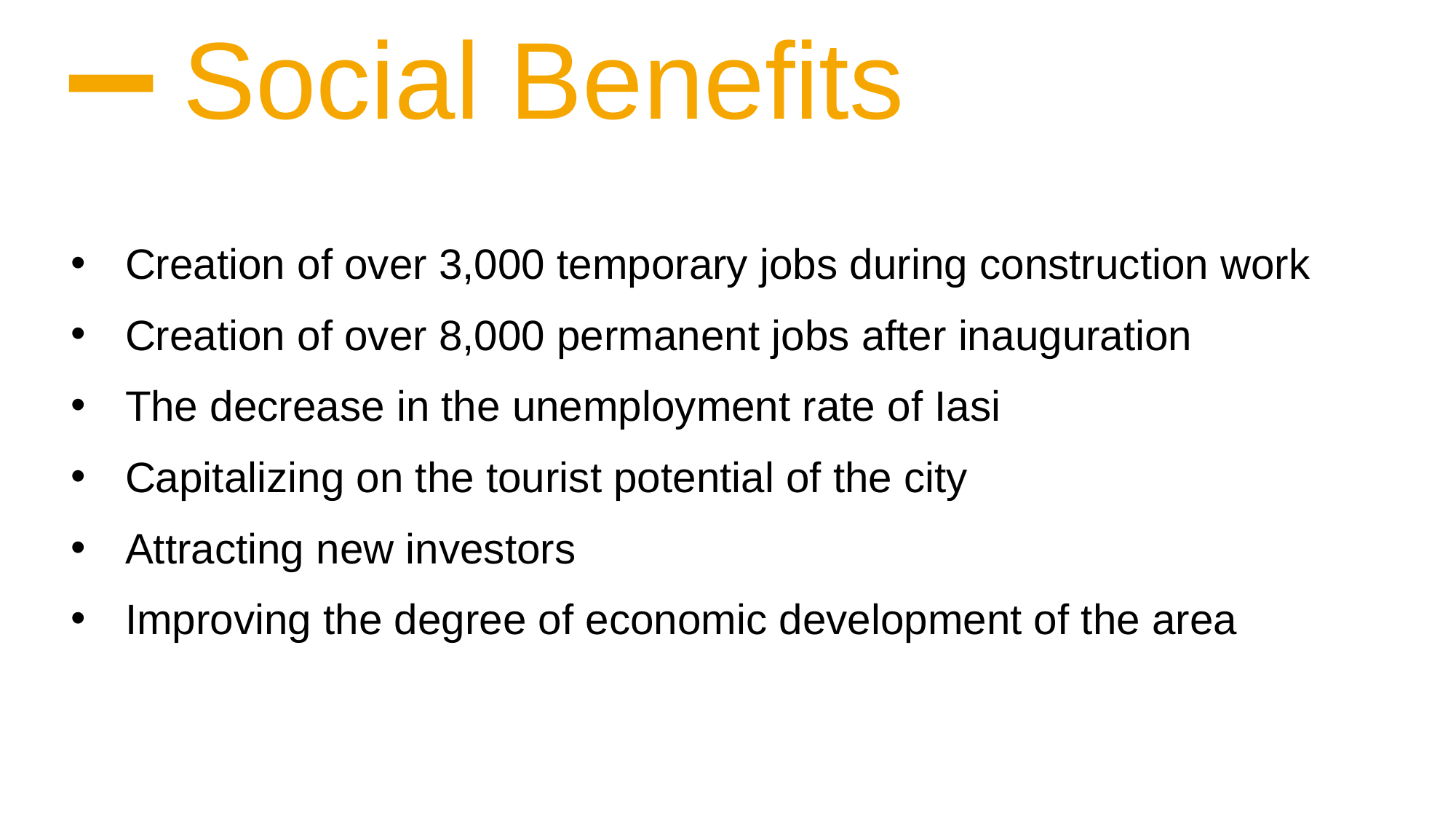

# Social Benefits
Creation of over 3,000 temporary jobs during construction work
Creation of over 8,000 permanent jobs after inauguration
The decrease in the unemployment rate of Iasi
Capitalizing on the tourist potential of the city
Attracting new investors
Improving the degree of economic development of the area